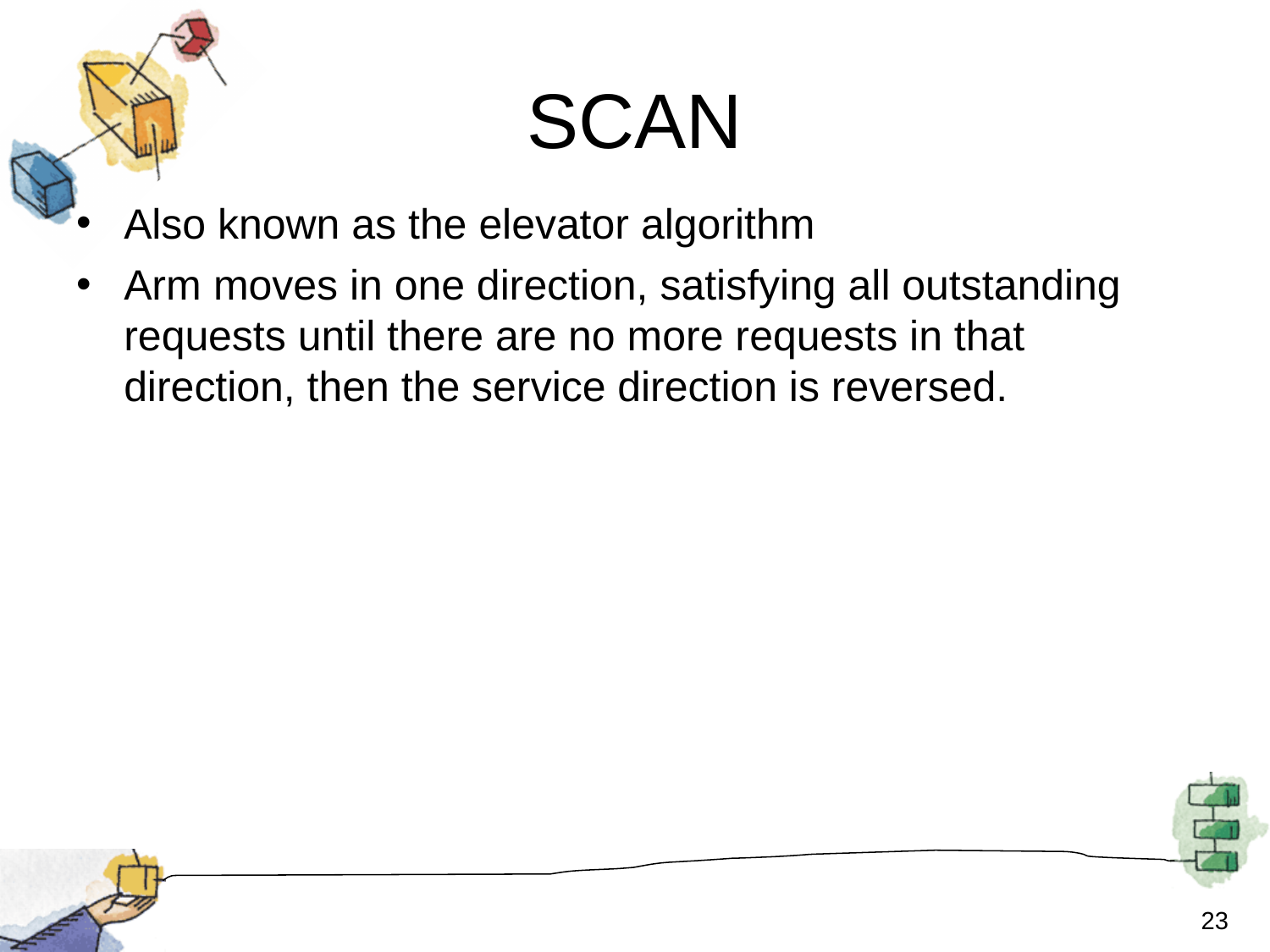

# SCAN
Also known as the elevator algorithm
Arm moves in one direction, satisfying all outstanding requests until there are no more requests in that direction, then the service direction is reversed.